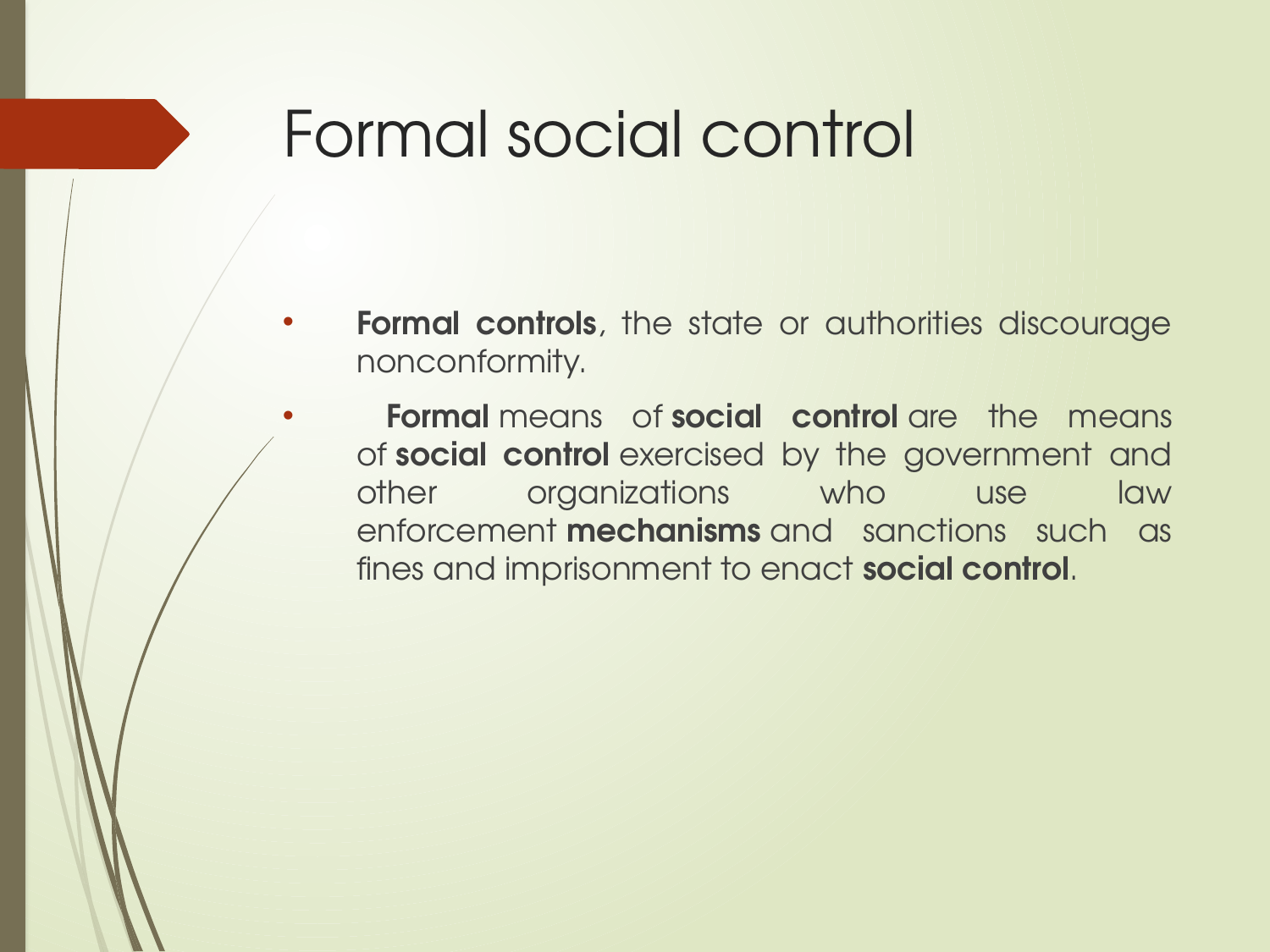

# Formal social control
Formal controls, the state or authorities discourage nonconformity.
 Formal means of social control are the means of social control exercised by the government and other organizations who use law enforcement mechanisms and sanctions such as fines and imprisonment to enact social control.